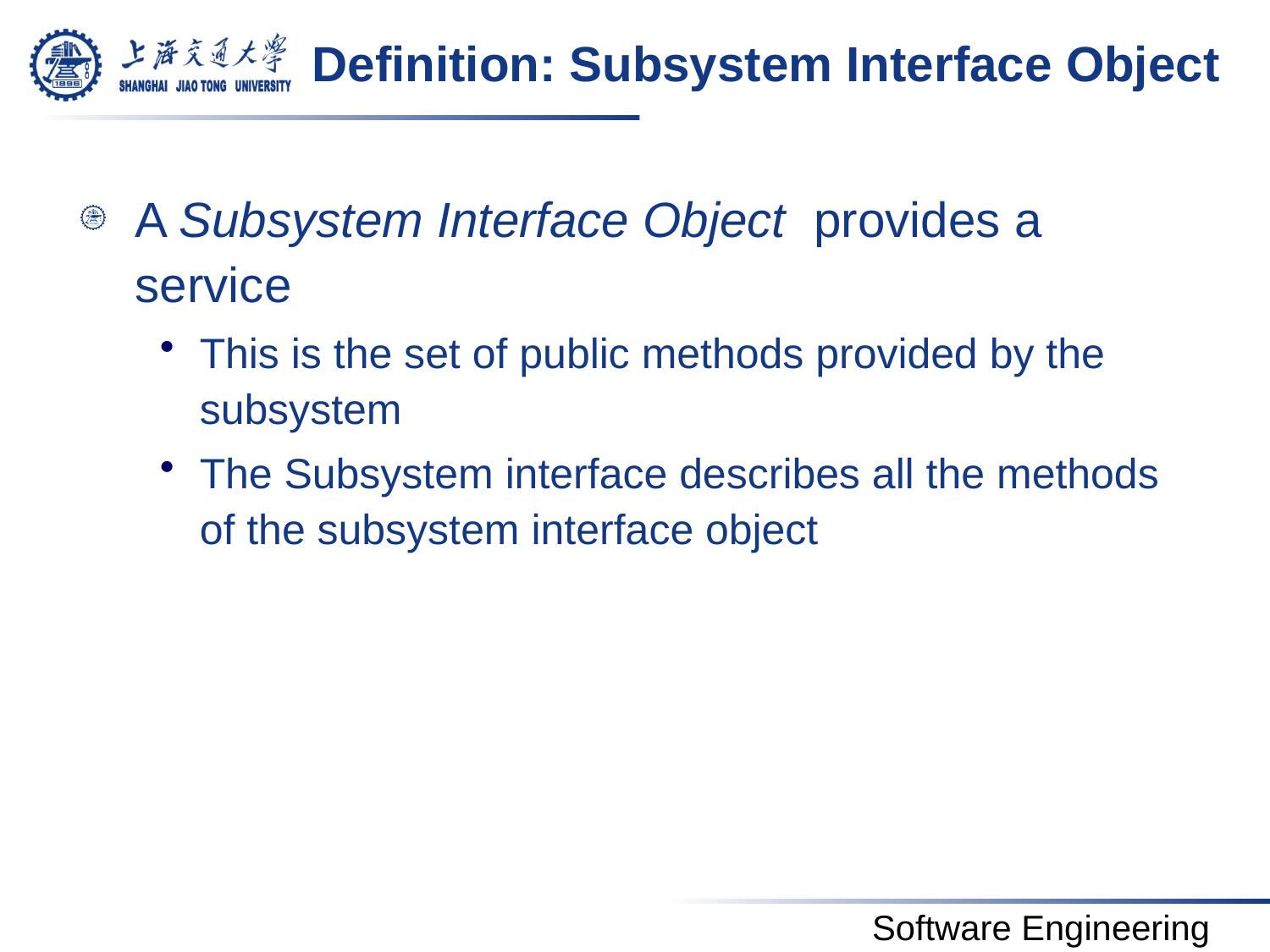

# Definition: Subsystem Interface Object
A Subsystem Interface Object  provides a service
This is the set of public methods provided by the subsystem
The Subsystem interface describes all the methods of the subsystem interface object